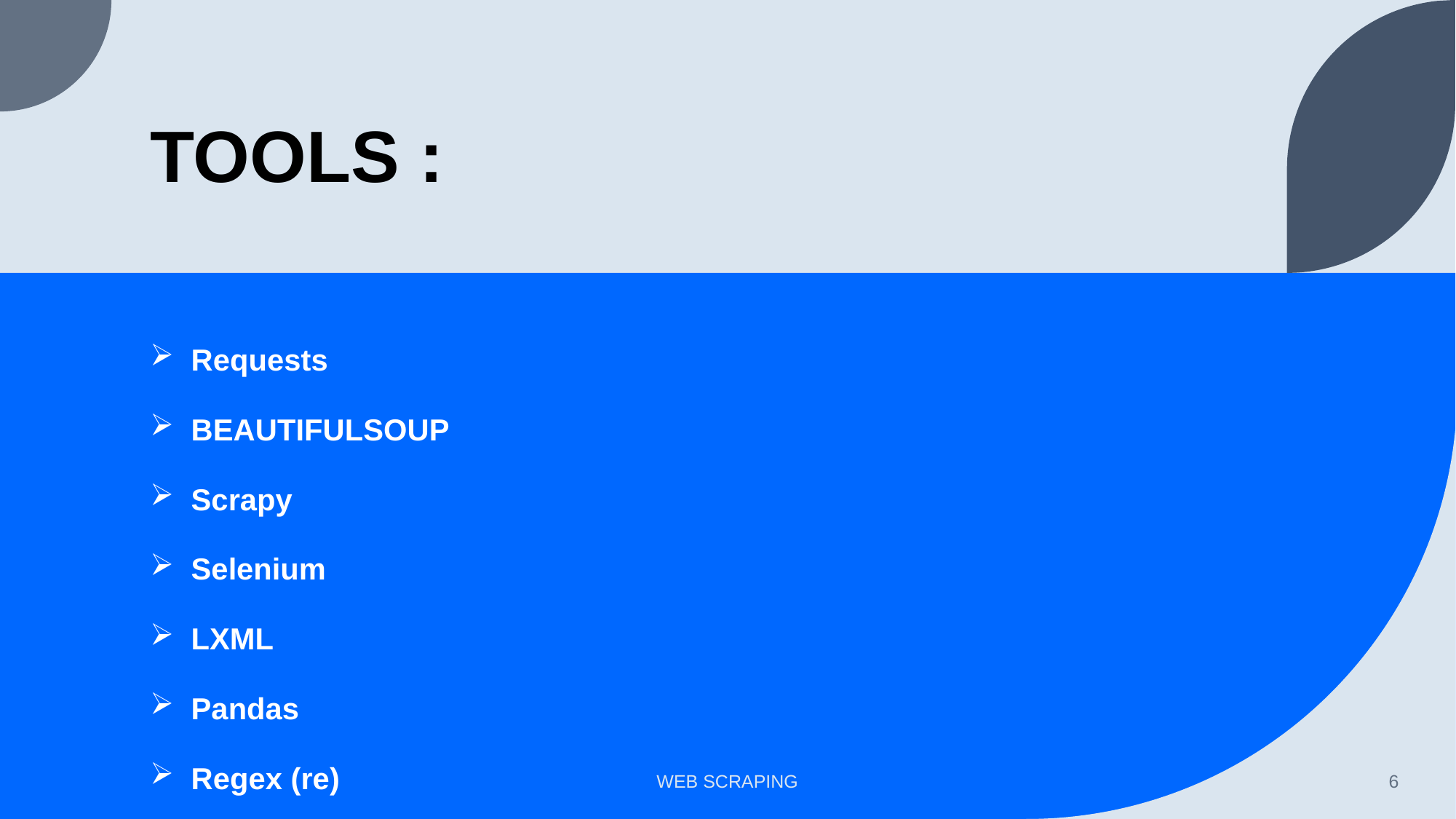

# TOOLS :
Requests
BEAUTIFULSOUP
Scrapy
Selenium
LXML
Pandas
Regex (re)

WEB SCRAPING
6